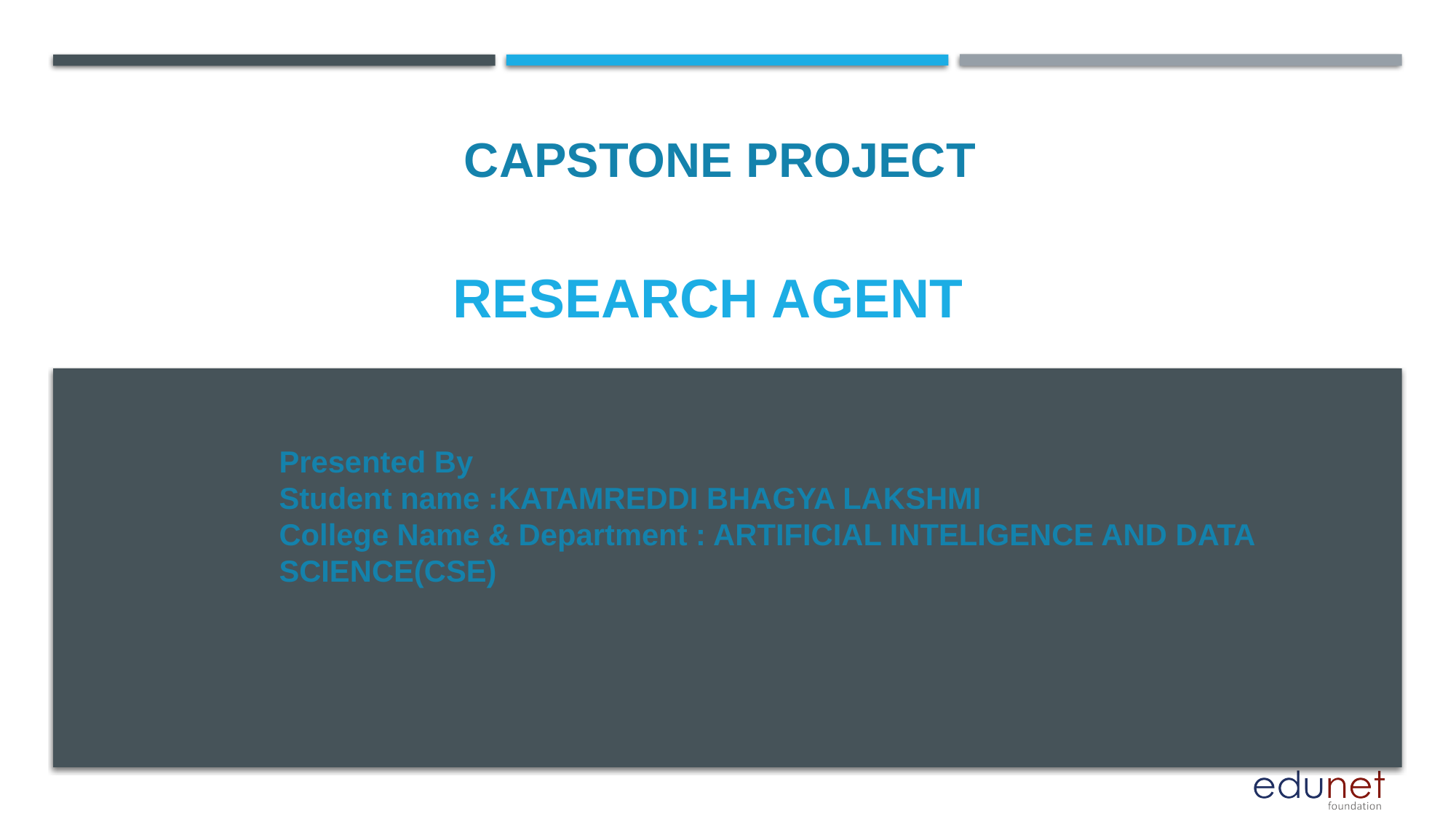

CAPSTONE PROJECT
# RESEARCH agent
Presented By
Student name :KATAMREDDI BHAGYA LAKSHMI
College Name & Department : ARTIFICIAL INTELIGENCE AND DATA SCIENCE(CSE)